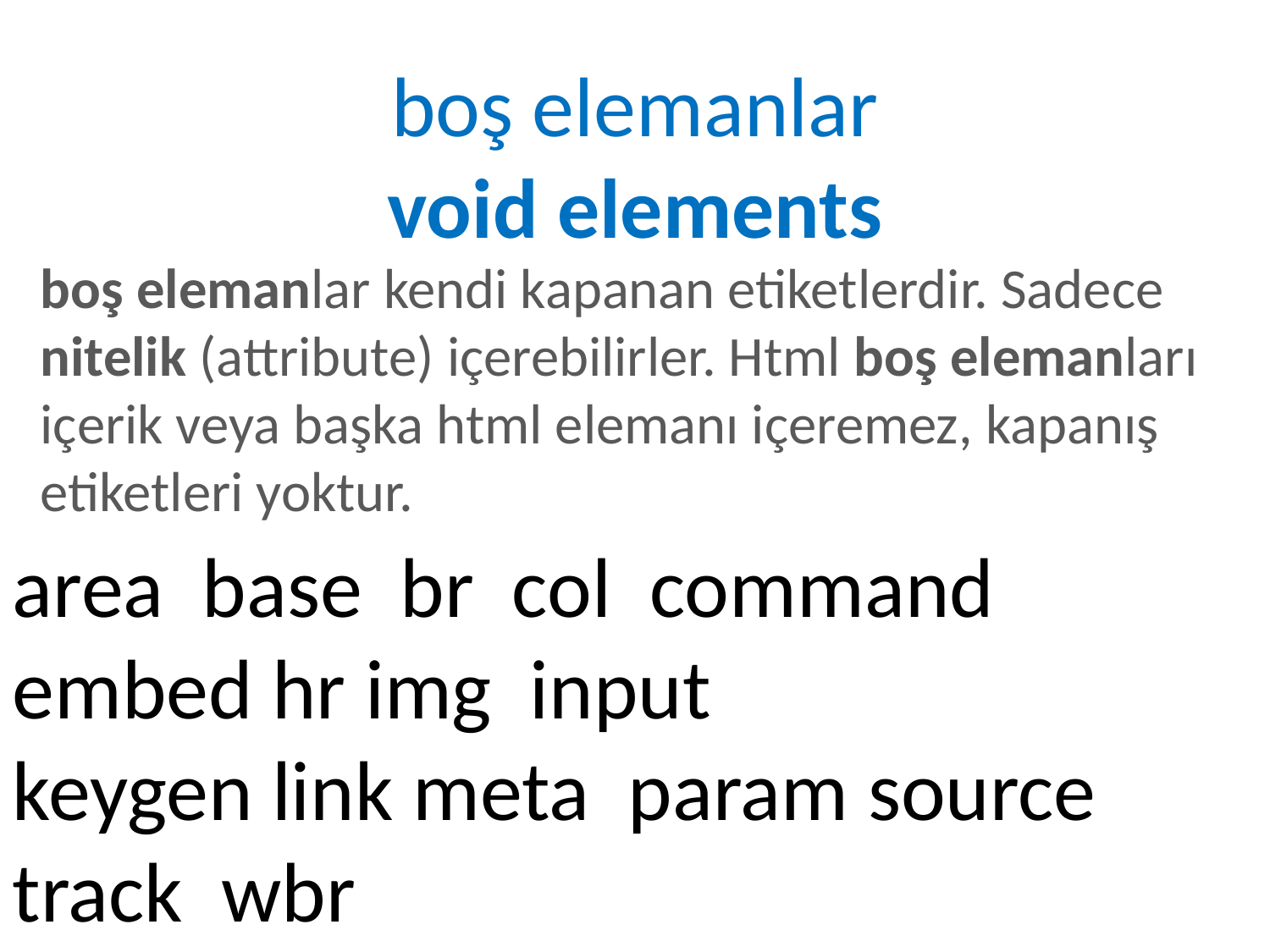

boş elemanlar
void elements
boş elemanlar kendi kapanan etiketlerdir. Sadece nitelik (attribute) içerebilirler. Html boş elemanları içerik veya başka html elemanı içeremez, kapanış etiketleri yoktur.
area  base  br  col  command  embed hr img  input
keygen link meta  param source  track  wbr